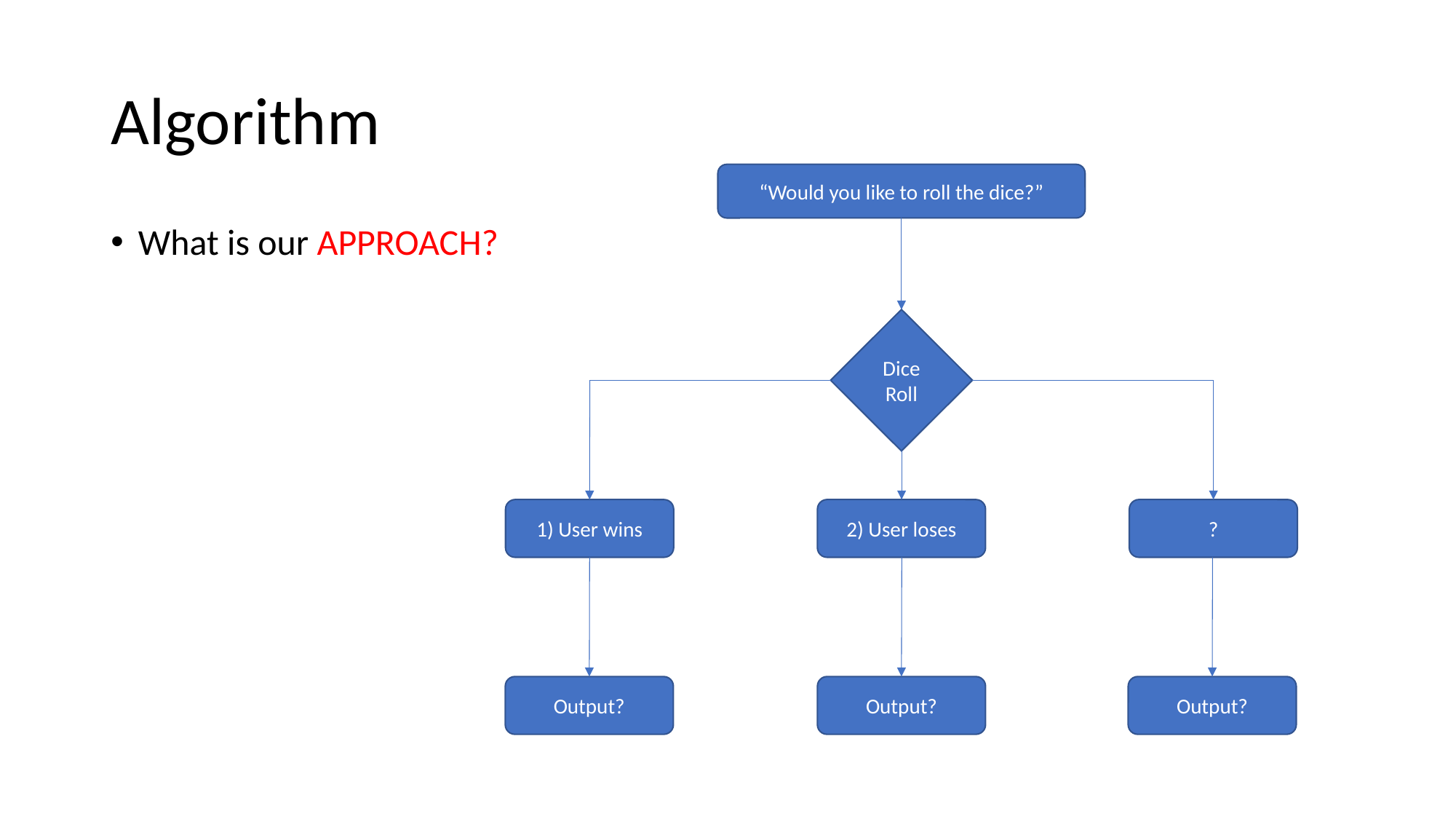

# Algorithm
“Would you like to roll the dice?”
What is our APPROACH?
Dice Roll
1) User wins
2) User loses
?
Output?
Output?
Output?